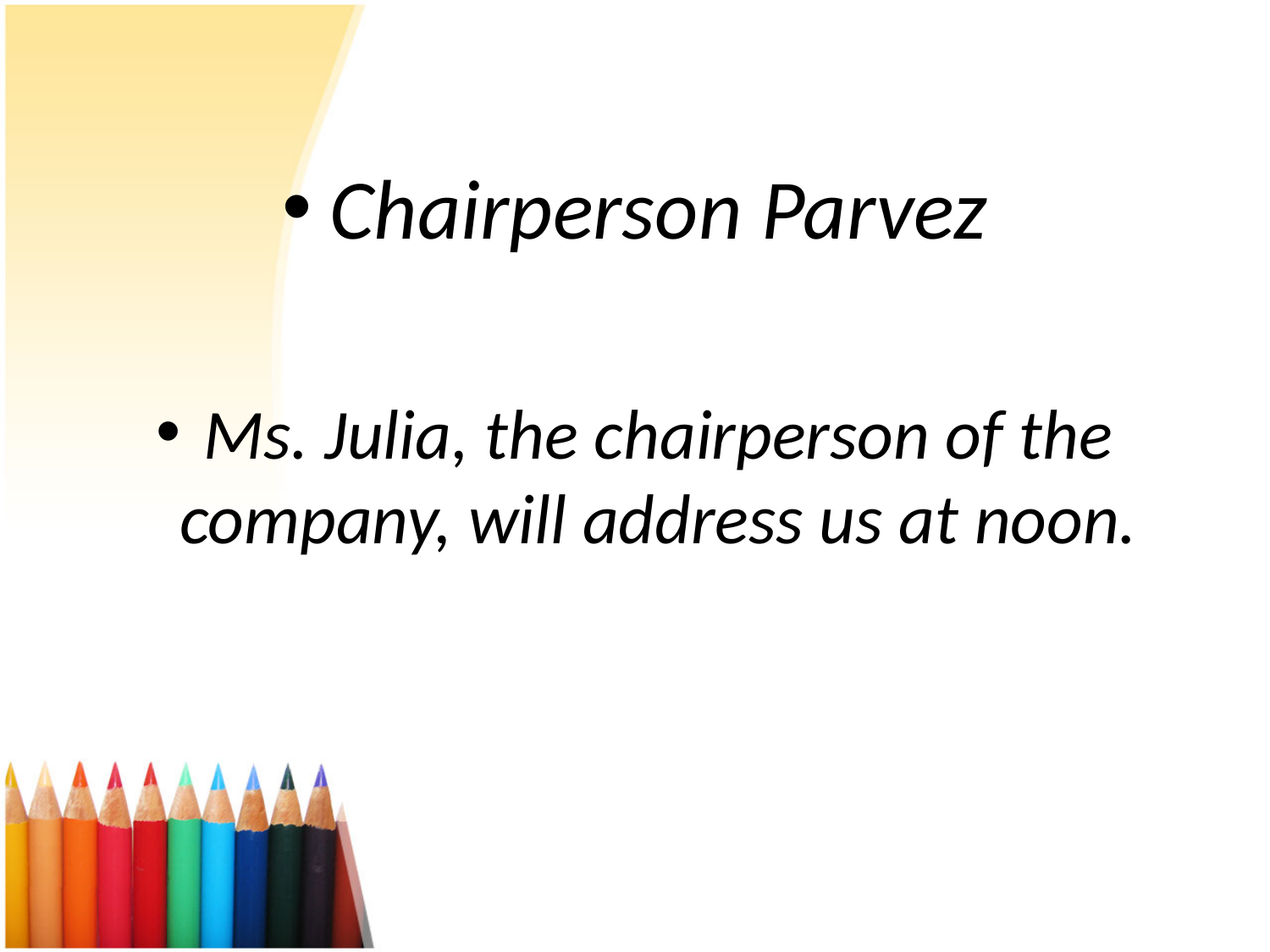

Chairperson Parvez

Ms. Julia, the chairperson of the company, will address us at noon.